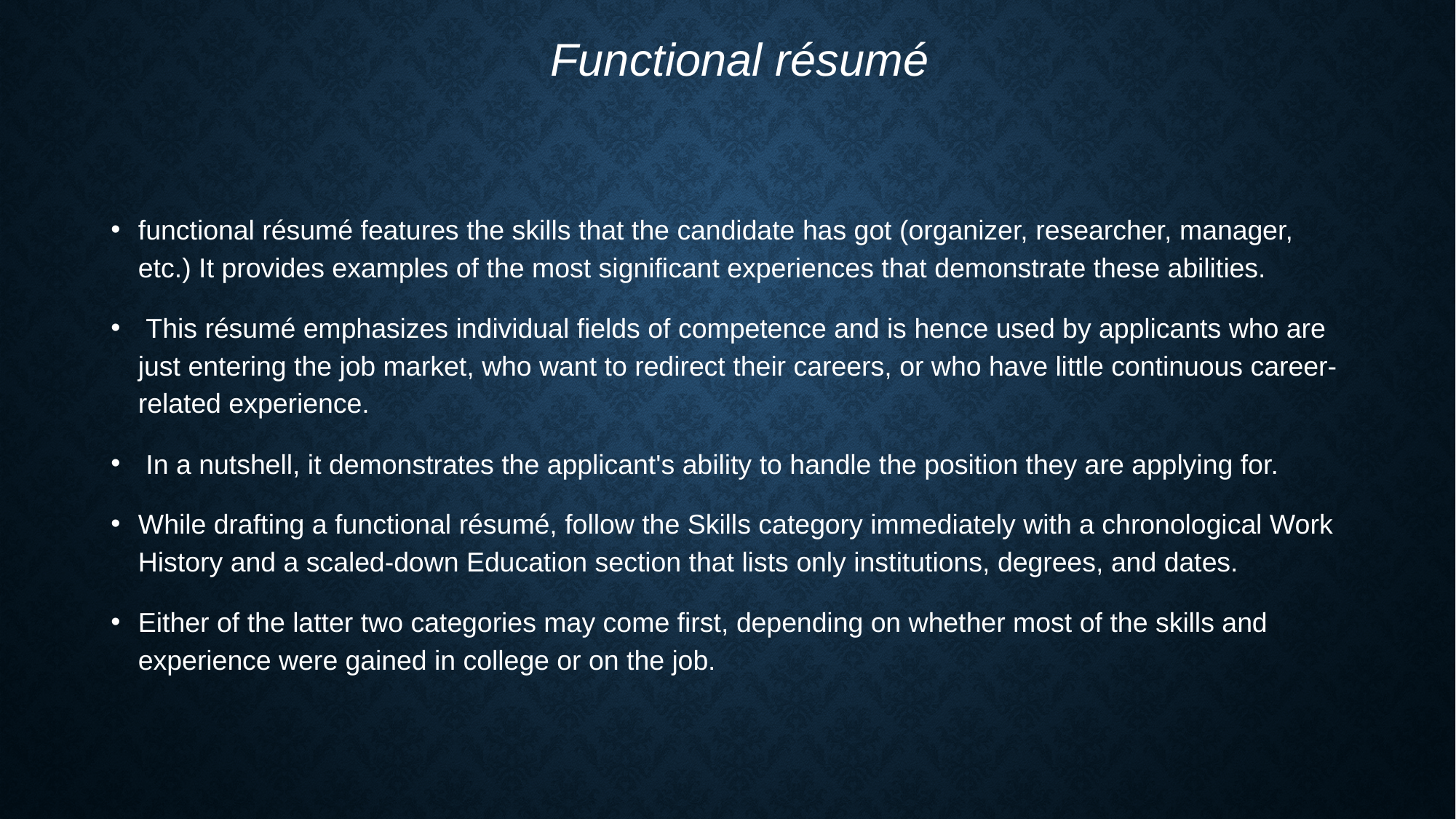

# Functional résumé

functional résumé features the skills that the candidate has got (organizer, researcher, manager, etc.) It provides examples of the most significant experiences that demonstrate these abilities.
 This résumé emphasizes individual fields of competence and is hence used by applicants who are just entering the job market, who want to redirect their careers, or who have little continuous career-related experience.
 In a nutshell, it demonstrates the applicant's ability to handle the position they are applying for.
While drafting a functional résumé, follow the Skills category immediately with a chronological Work History and a scaled-down Education section that lists only institutions, degrees, and dates.
Either of the latter two categories may come first, depending on whether most of the skills and experience were gained in college or on the job.